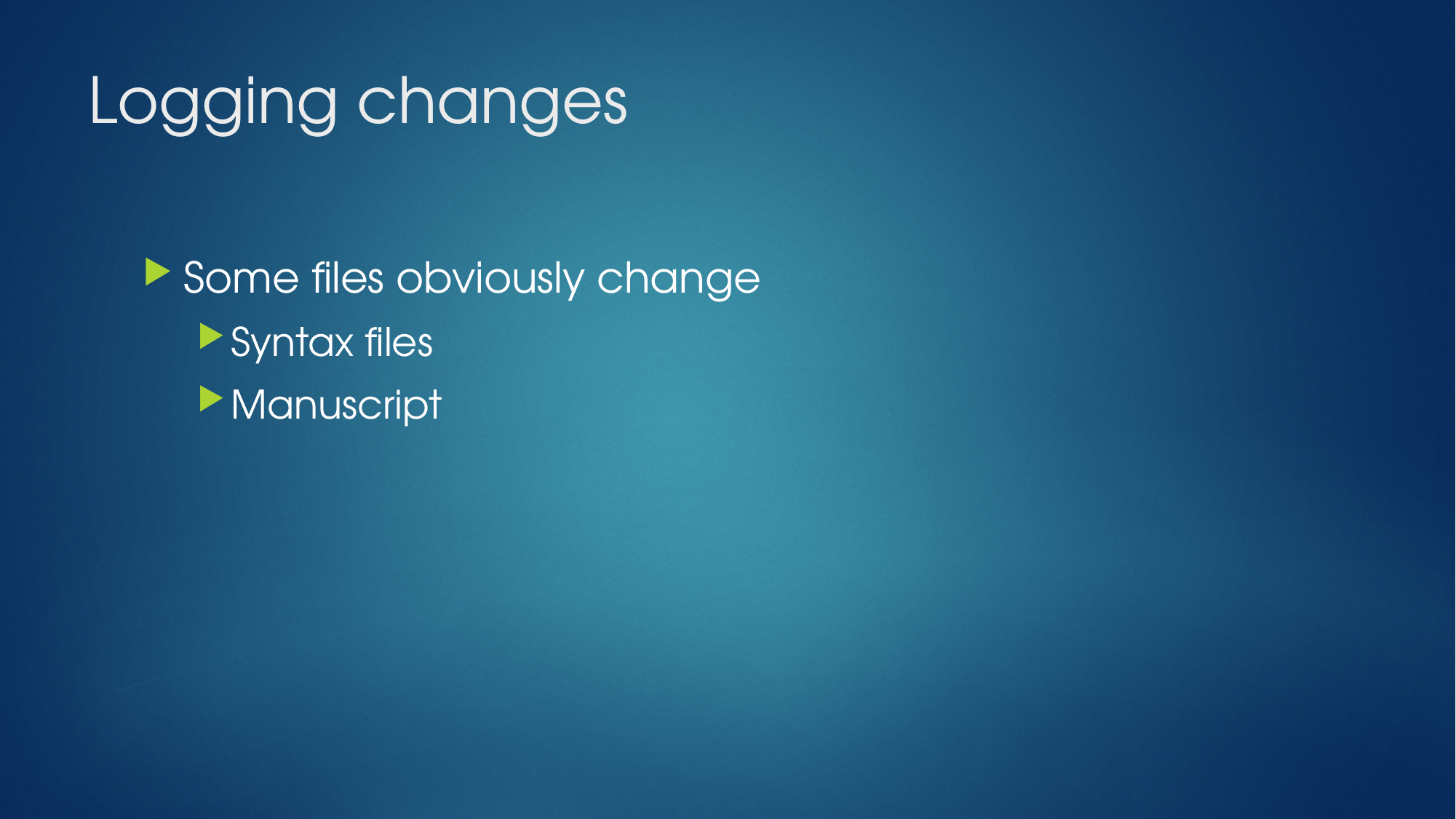

# Logging changes
Some files obviously change
Syntax files
Manuscript